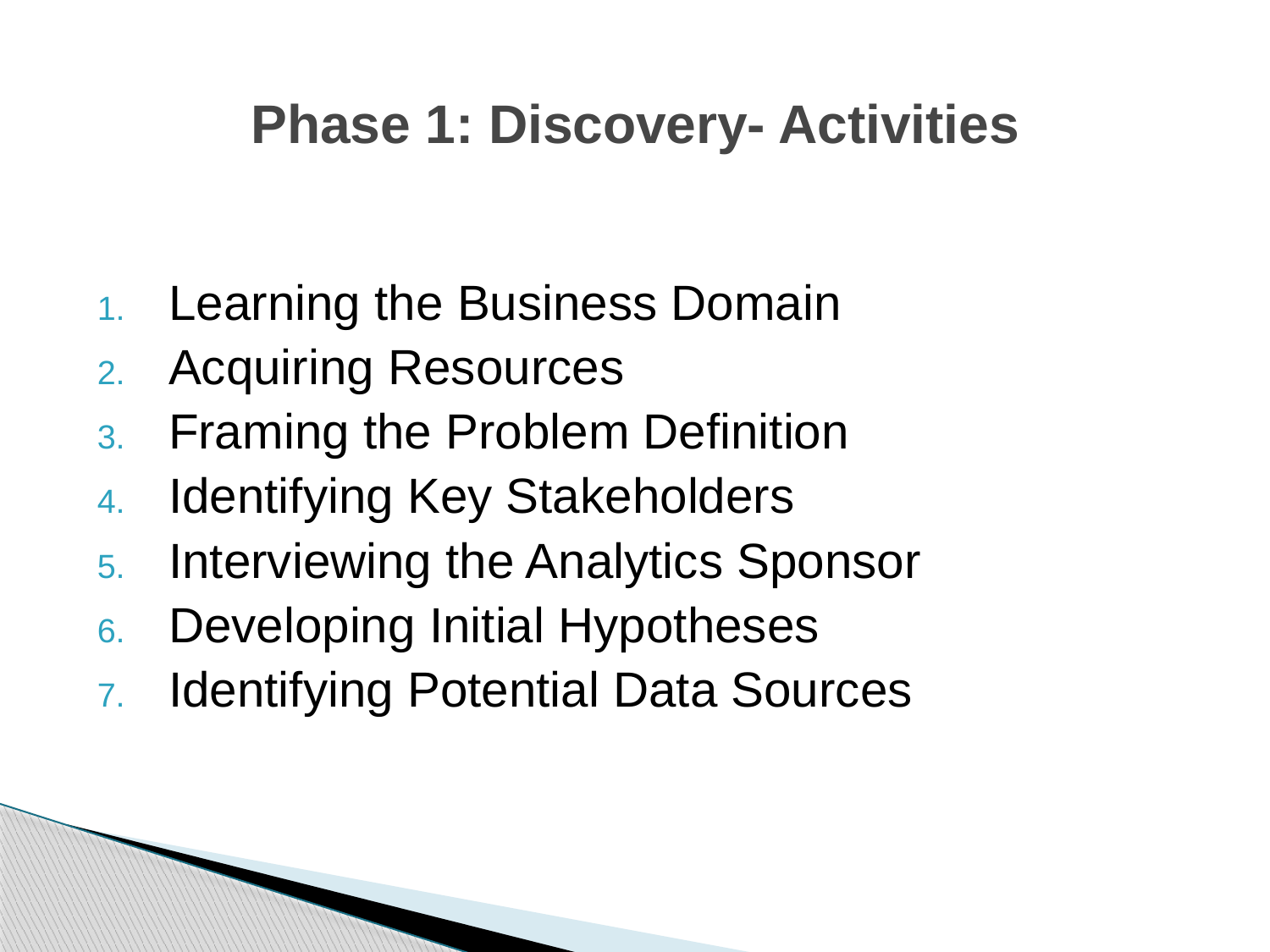

# Phase 1: Discovery- Activities
Learning the Business Domain
Acquiring Resources
Framing the Problem Definition
Identifying Key Stakeholders
Interviewing the Analytics Sponsor
Developing Initial Hypotheses
Identifying Potential Data Sources